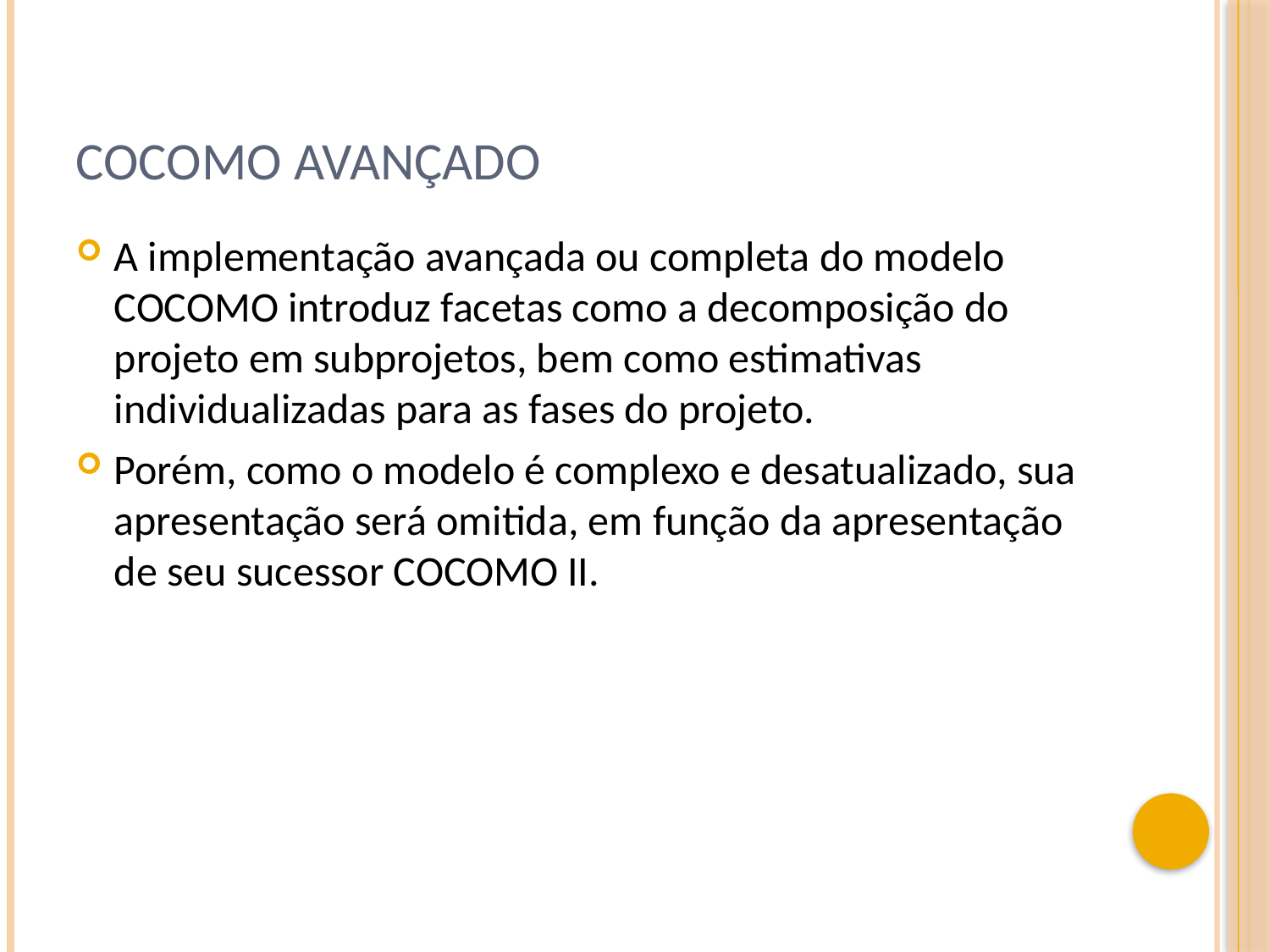

# COCOMO Avançado
A implementação avançada ou completa do modelo COCOMO introduz facetas como a decomposição do projeto em subprojetos, bem como estimativas individualizadas para as fases do projeto.
Porém, como o modelo é complexo e desatualizado, sua apresentação será omitida, em função da apresentação de seu sucessor COCOMO II.